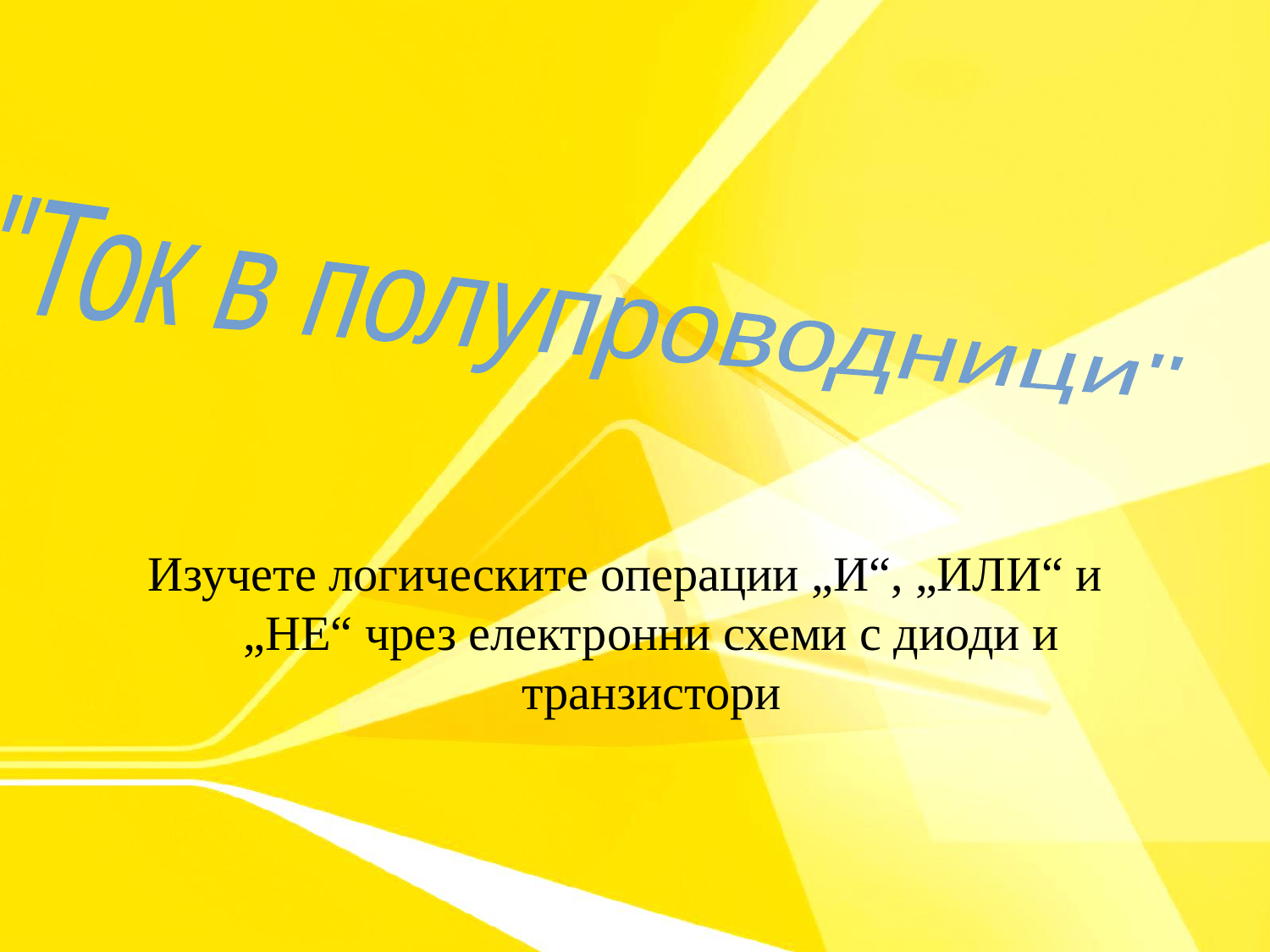

"Ток в полупроводници"
 Изучете логическите операции „И“, „ИЛИ“ и „НЕ“ чрез електронни схеми с диоди и транзистори